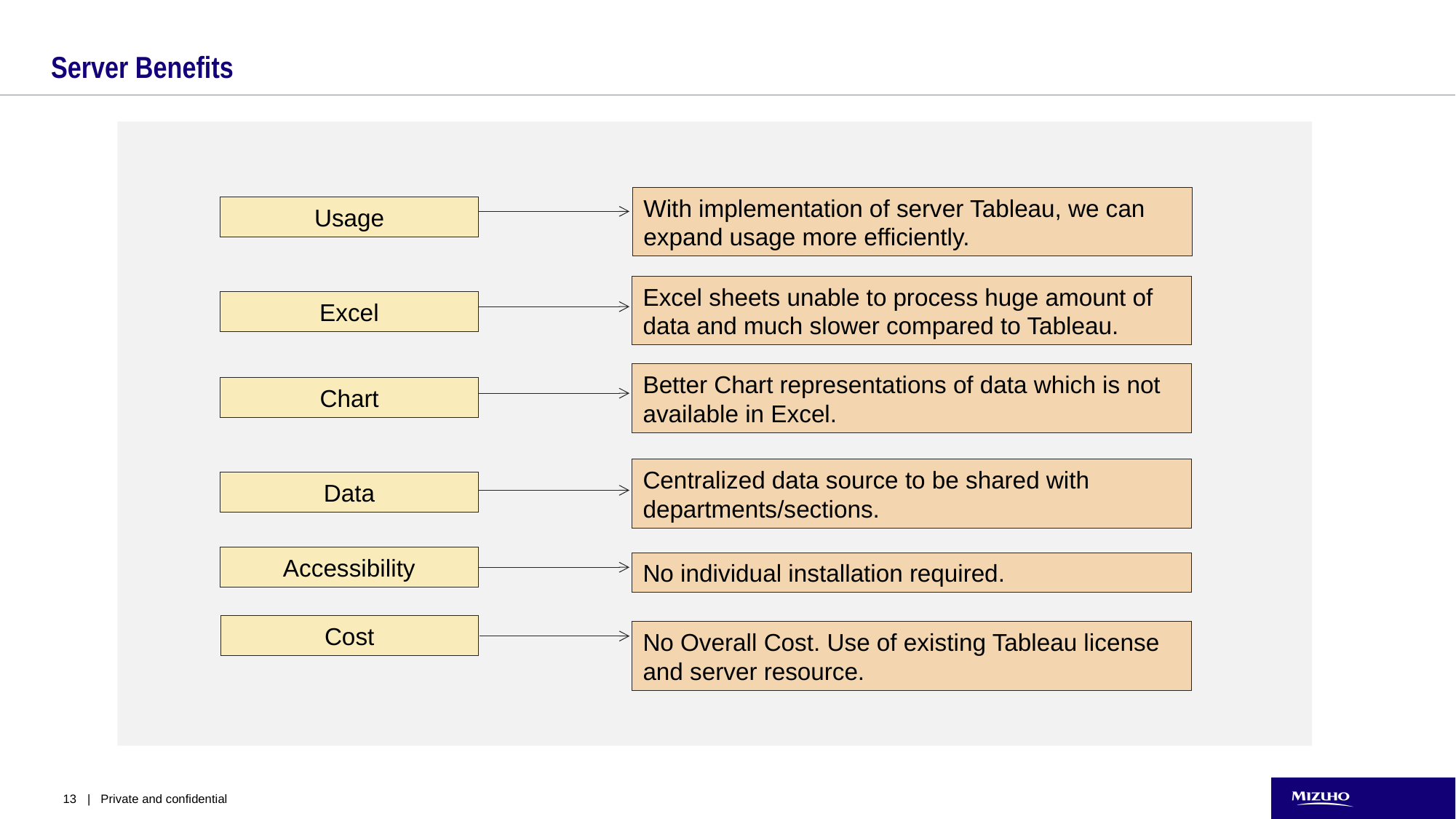

# Server Benefits

With implementation of server Tableau, we can expand usage more efficiently.
Usage
Excel sheets unable to process huge amount of data and much slower compared to Tableau.
Excel
Better Chart representations of data which is not available in Excel.
Chart
Centralized data source to be shared with departments/sections.
Data
Accessibility
No individual installation required.
Cost
No Overall Cost. Use of existing Tableau license and server resource.